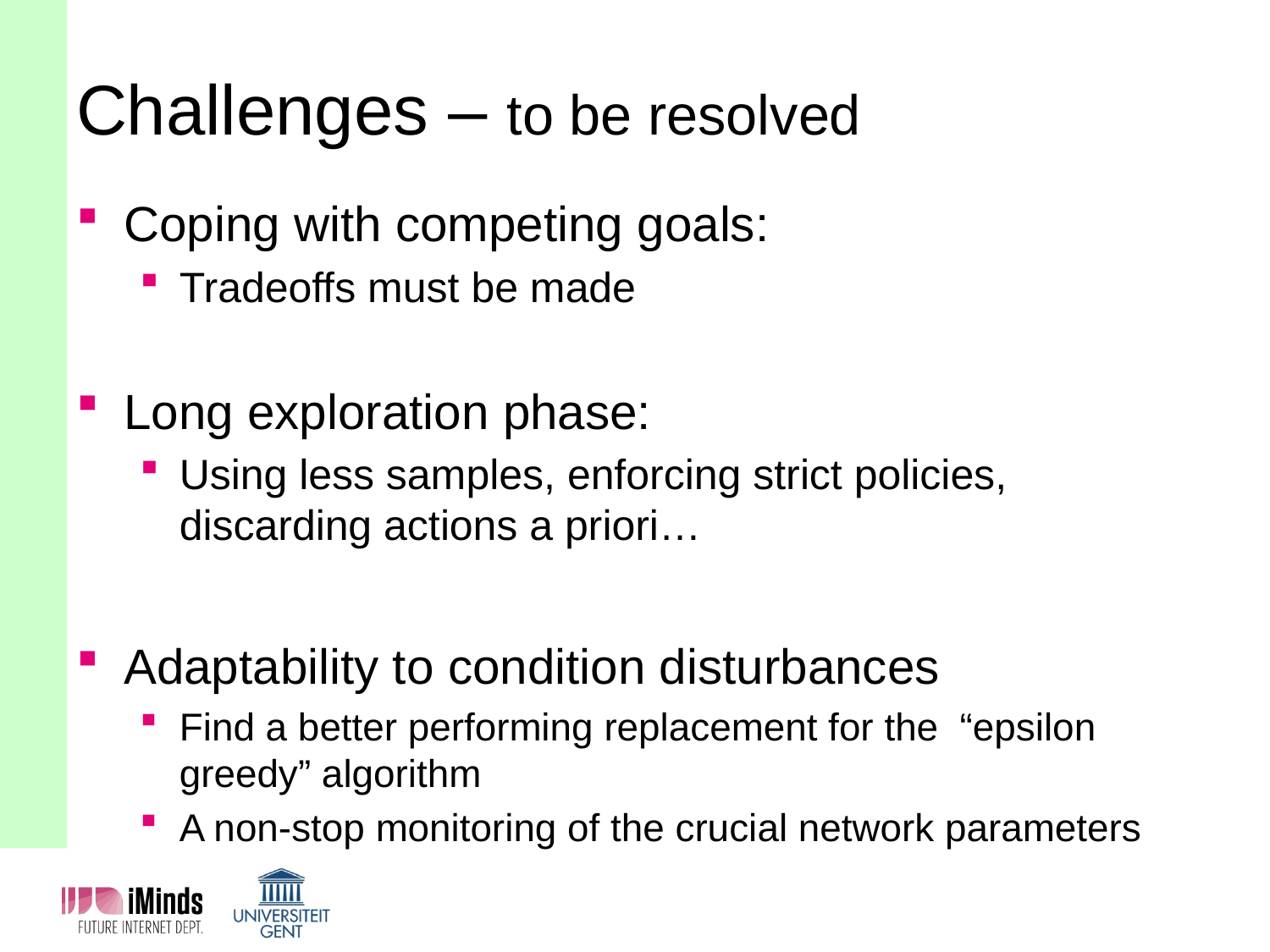

# Challenges – to be resolved
Coping with competing goals:
Tradeoffs must be made

Long exploration phase:
Using less samples, enforcing strict policies, discarding actions a priori…

Adaptability to condition disturbances
Find a better performing replacement for the  “epsilon greedy” algorithm
A non-stop monitoring of the crucial network parameters